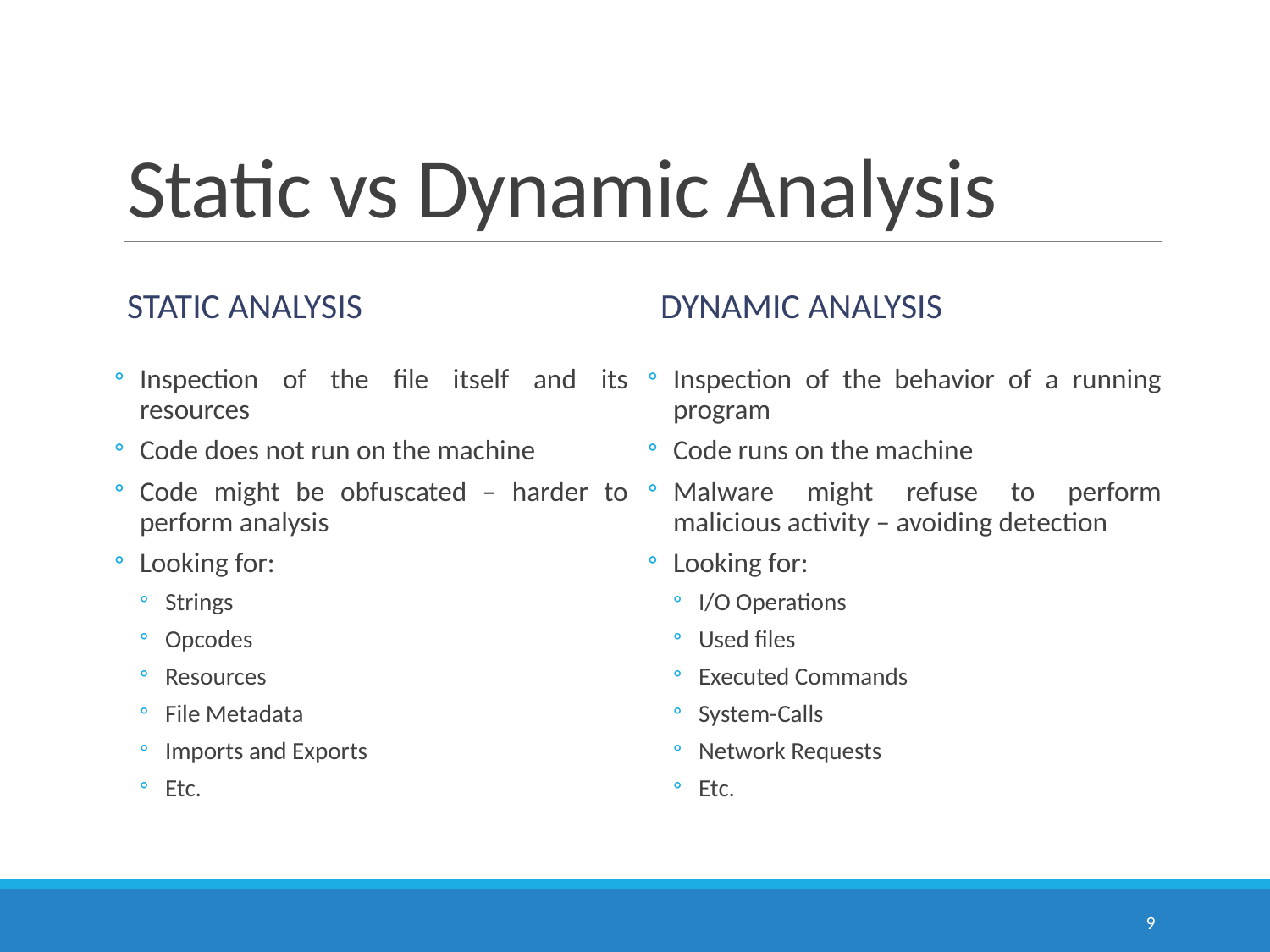

# Static vs Dynamic Analysis
Static Analysis
Dynamic Analysis
Inspection of the behavior of a running program
Code runs on the machine
Malware might refuse to perform malicious activity – avoiding detection
Looking for:
I/O Operations
Used files
Executed Commands
System-Calls
Network Requests
Etc.
Inspection of the file itself and its resources
Code does not run on the machine
Code might be obfuscated – harder to perform analysis
Looking for:
Strings
Opcodes
Resources
File Metadata
Imports and Exports
Etc.
9